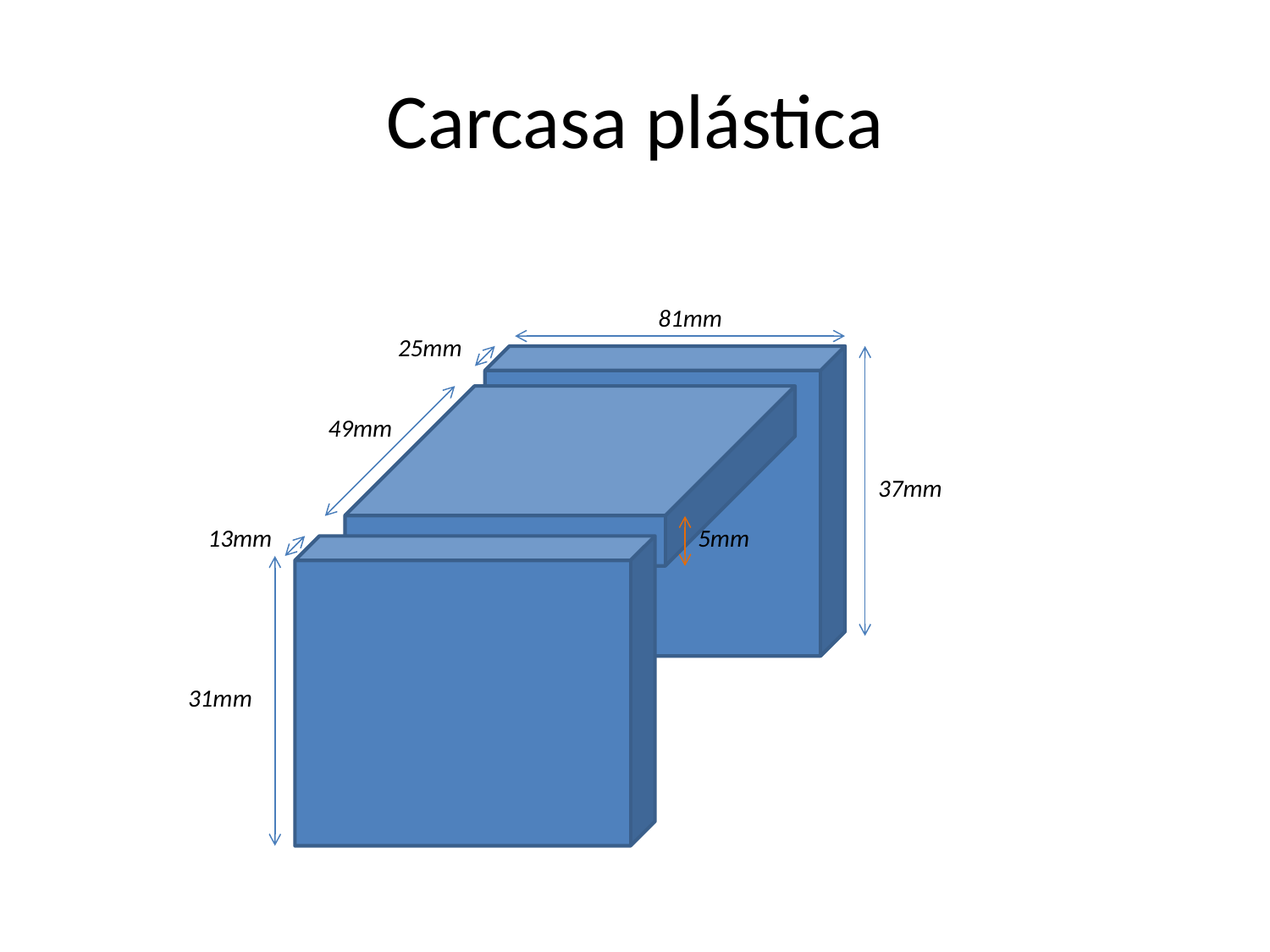

# Carcasa plástica
81mm
25mm

49mm
37mm
13mm
5mm

31mm